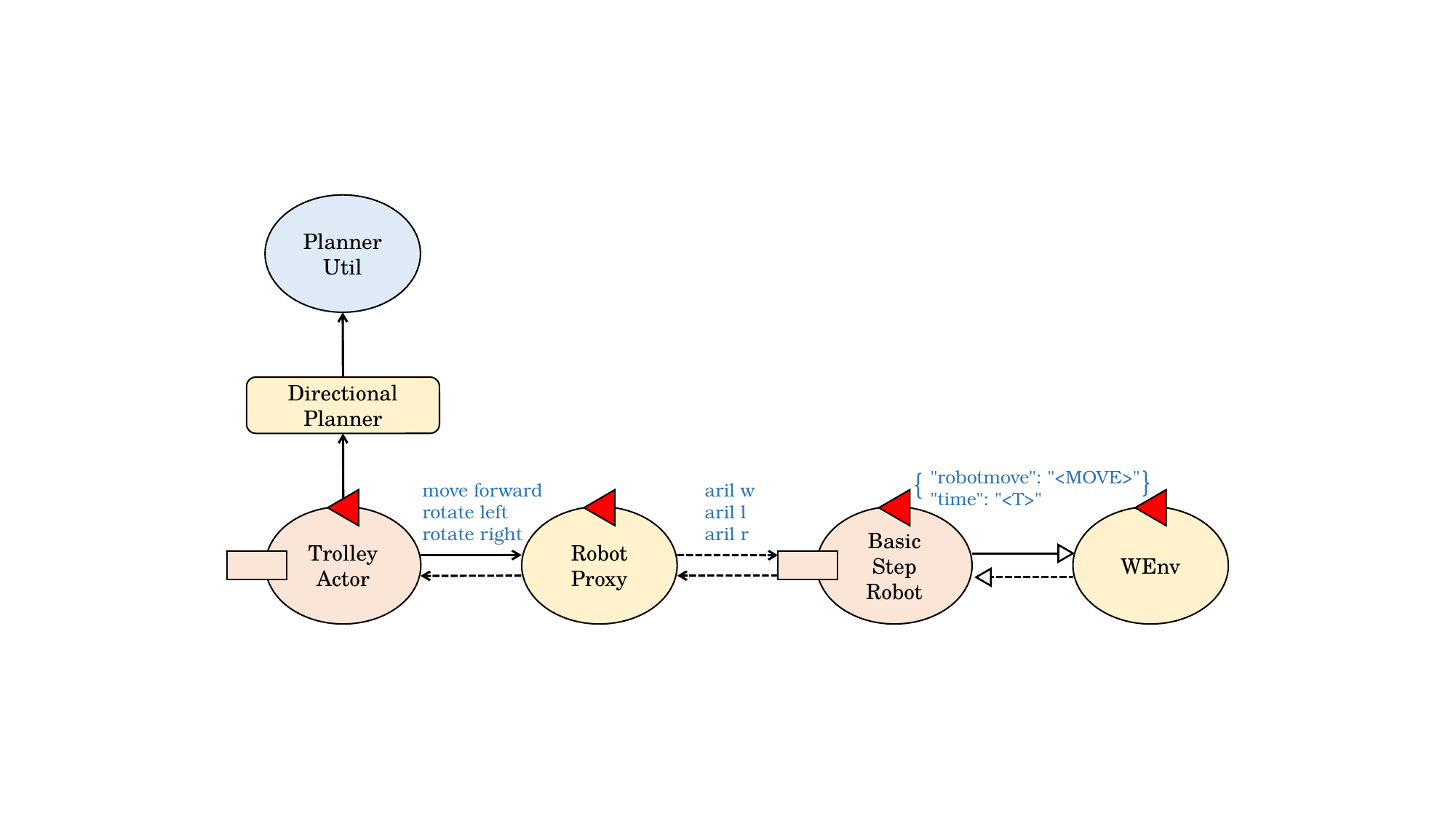

Planner Util
Directional Planner
}
{
"robotmove": "<MOVE>"
"time": "<T>"
aril w
aril l
aril r
move forward
rotate left
rotate right

Trolley Actor
Robot Proxy
Basic Step Robot
WEnv